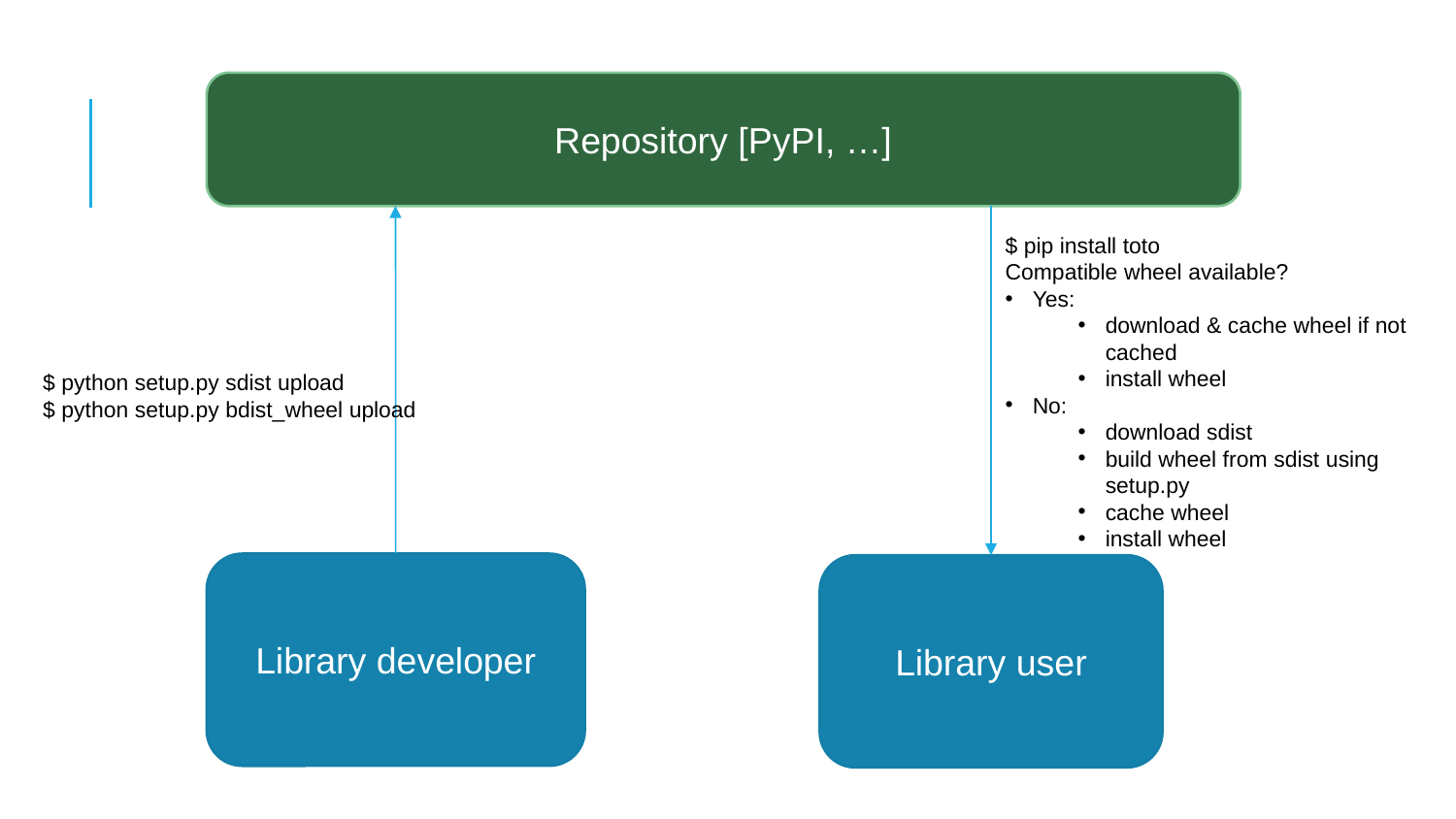

12
Repository [PyPI, …]
$ pip install toto
Compatible wheel available?
Yes:
download & cache wheel if not cached
install wheel
No:
download sdist
build wheel from sdist using setup.py
cache wheel
install wheel

$ python setup.py sdist upload
$ python setup.py bdist_wheel upload

Library developer
Library user